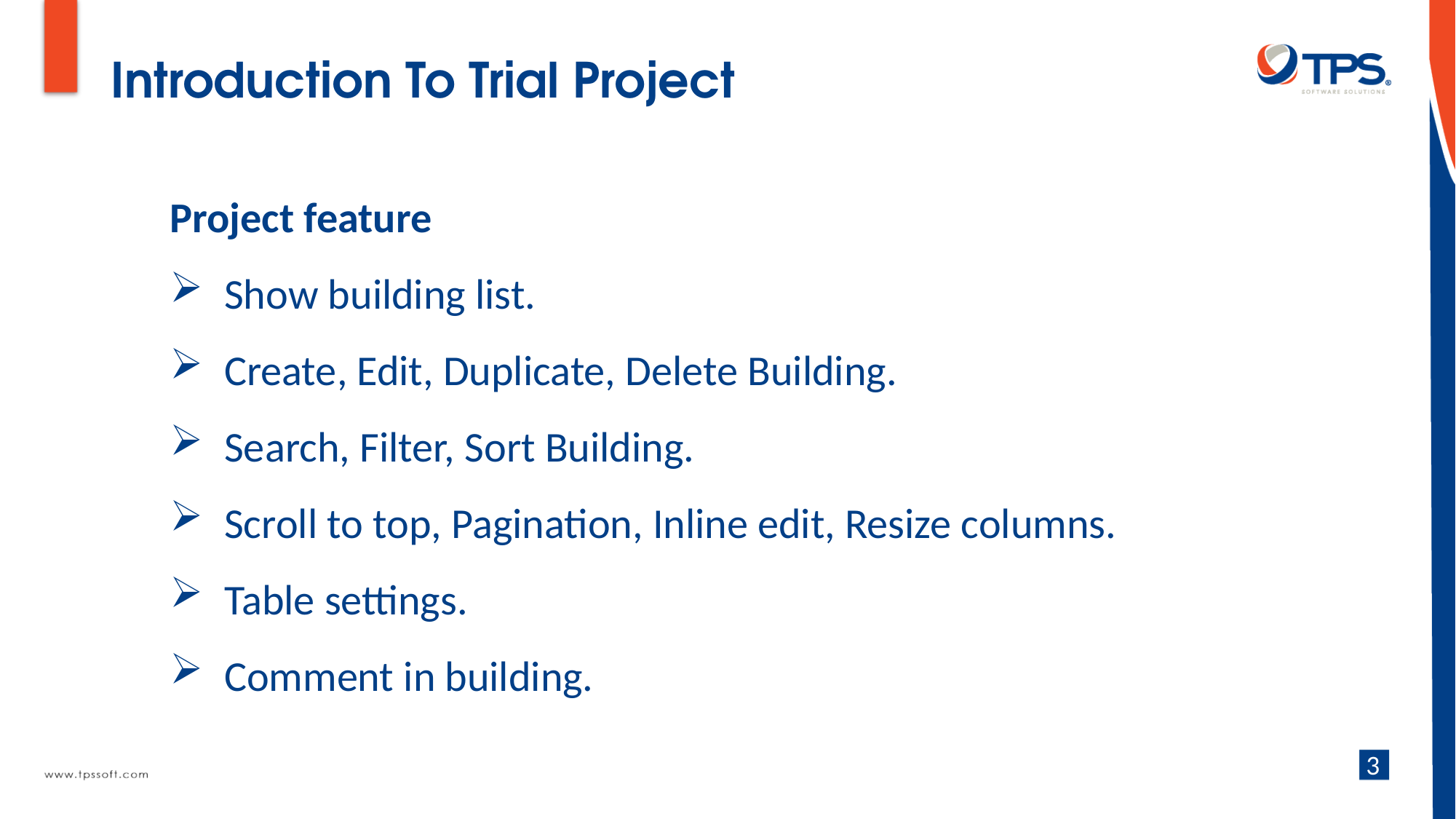

# Introduction To Trial Project
Project feature
Show building list.
Create, Edit, Duplicate, Delete Building.
Search, Filter, Sort Building.
Scroll to top, Pagination, Inline edit, Resize columns.
Table settings.
Comment in building.
3